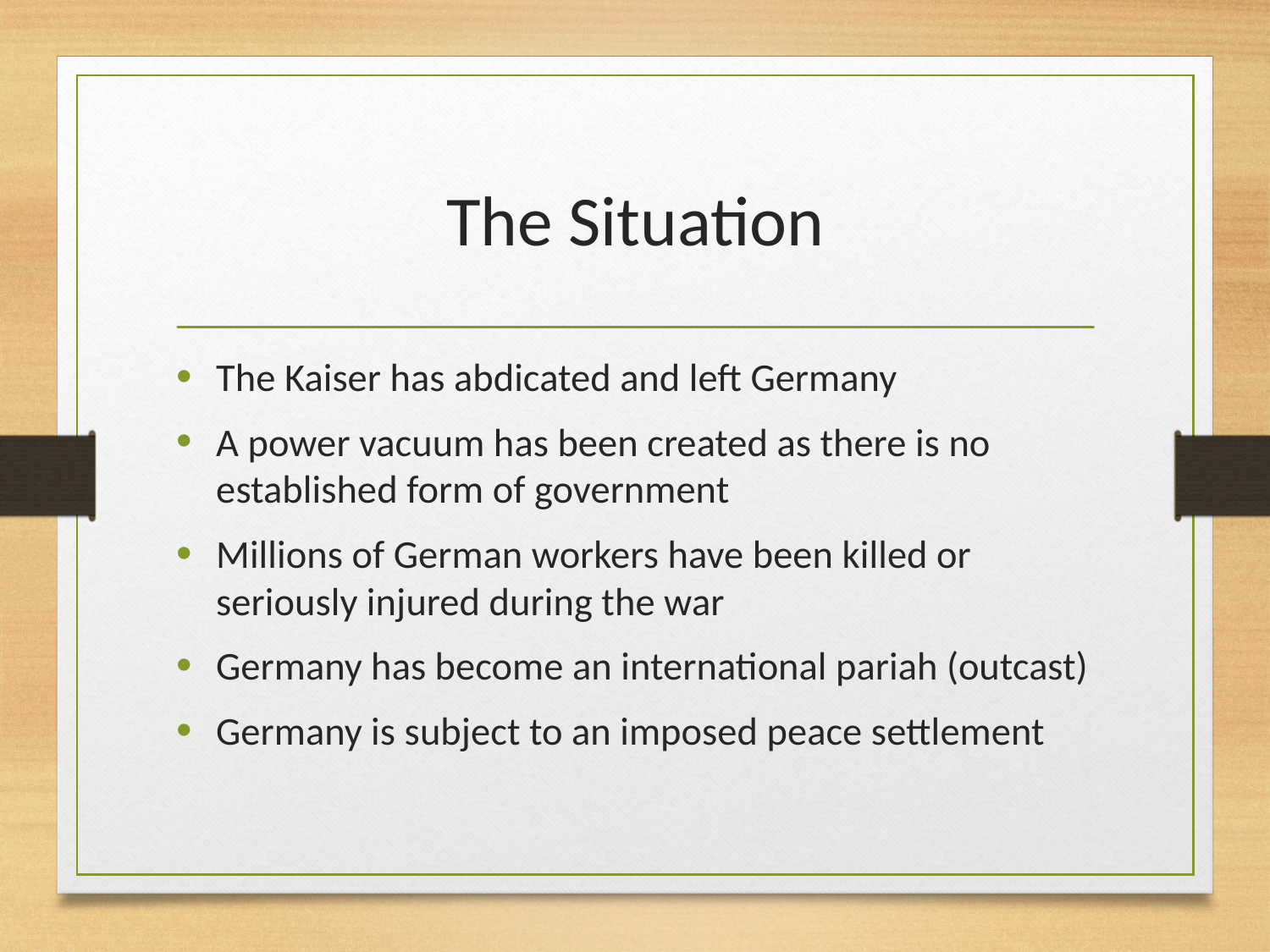

# The Situation
The Kaiser has abdicated and left Germany
A power vacuum has been created as there is no established form of government
Millions of German workers have been killed or seriously injured during the war
Germany has become an international pariah (outcast)
Germany is subject to an imposed peace settlement